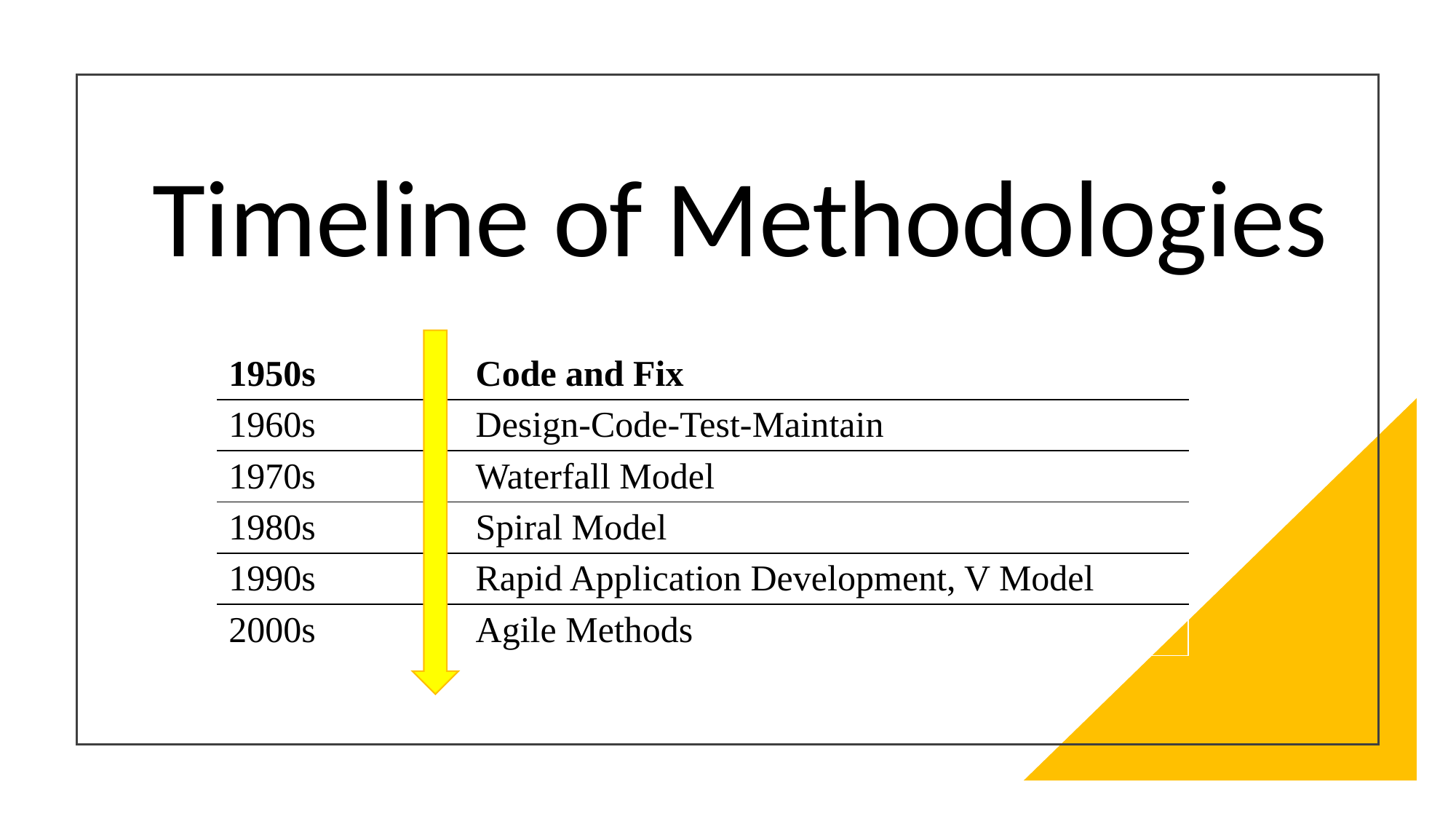

# Timeline of Methodologies

| 1950s | Code and Fix |
| --- | --- |
| 1960s | Design-Code-Test-Maintain |
| 1970s | Waterfall Model |
| 1980s | Spiral Model |
| 1990s | Rapid Application Development, V Model |
| 2000s | Agile Methods |